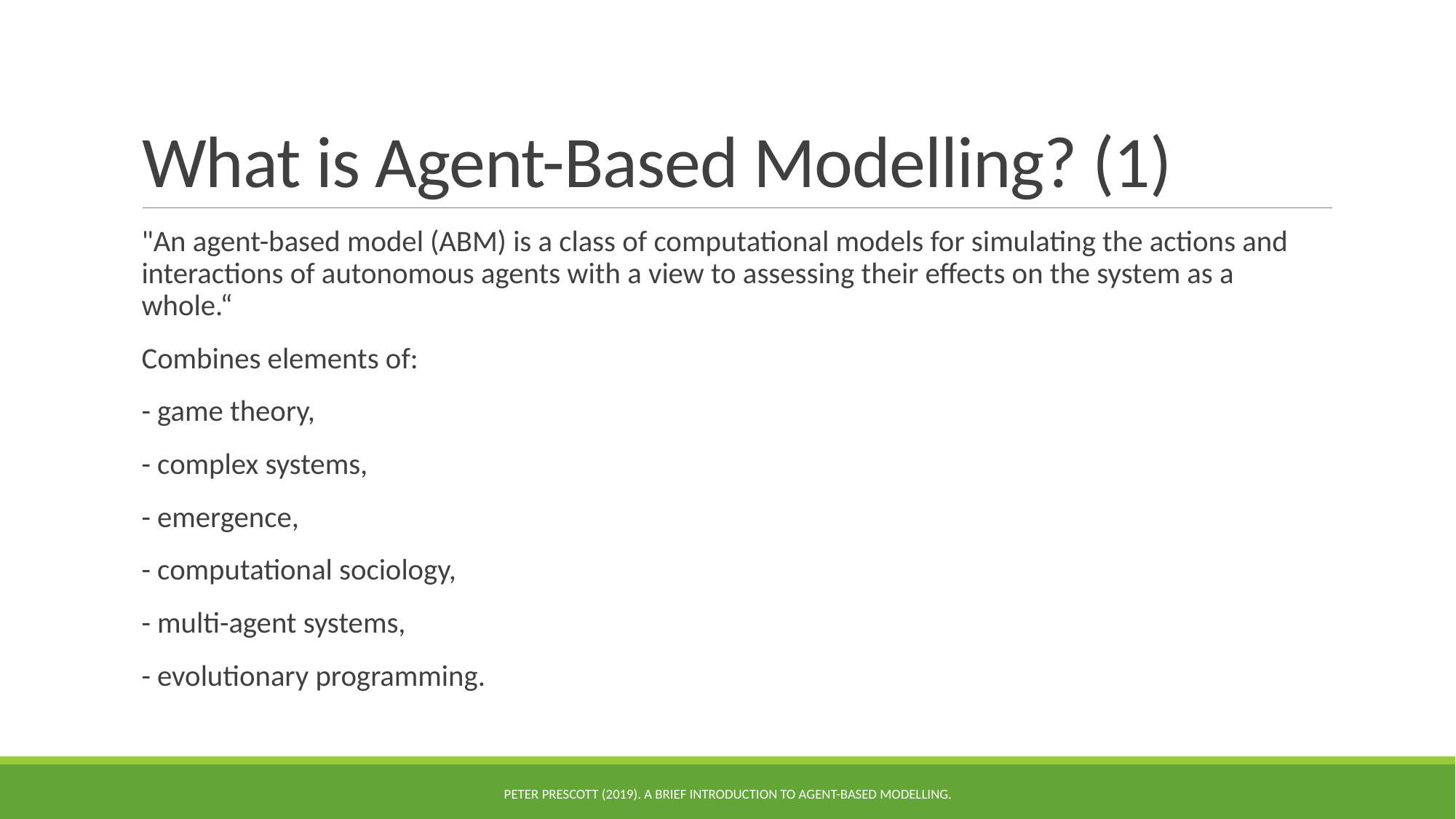

# What is Agent-Based Modelling? (1)
"An agent-based model (ABM) is a class of computational models for simulating the actions and interactions of autonomous agents with a view to assessing their effects on the system as a whole.“
Combines elements of:
- game theory,
- complex systems,
- emergence,
- computational sociology,
- multi-agent systems,
- evolutionary programming.

Peter Prescott (2019). A Brief Introduction to Agent-Based Modelling.